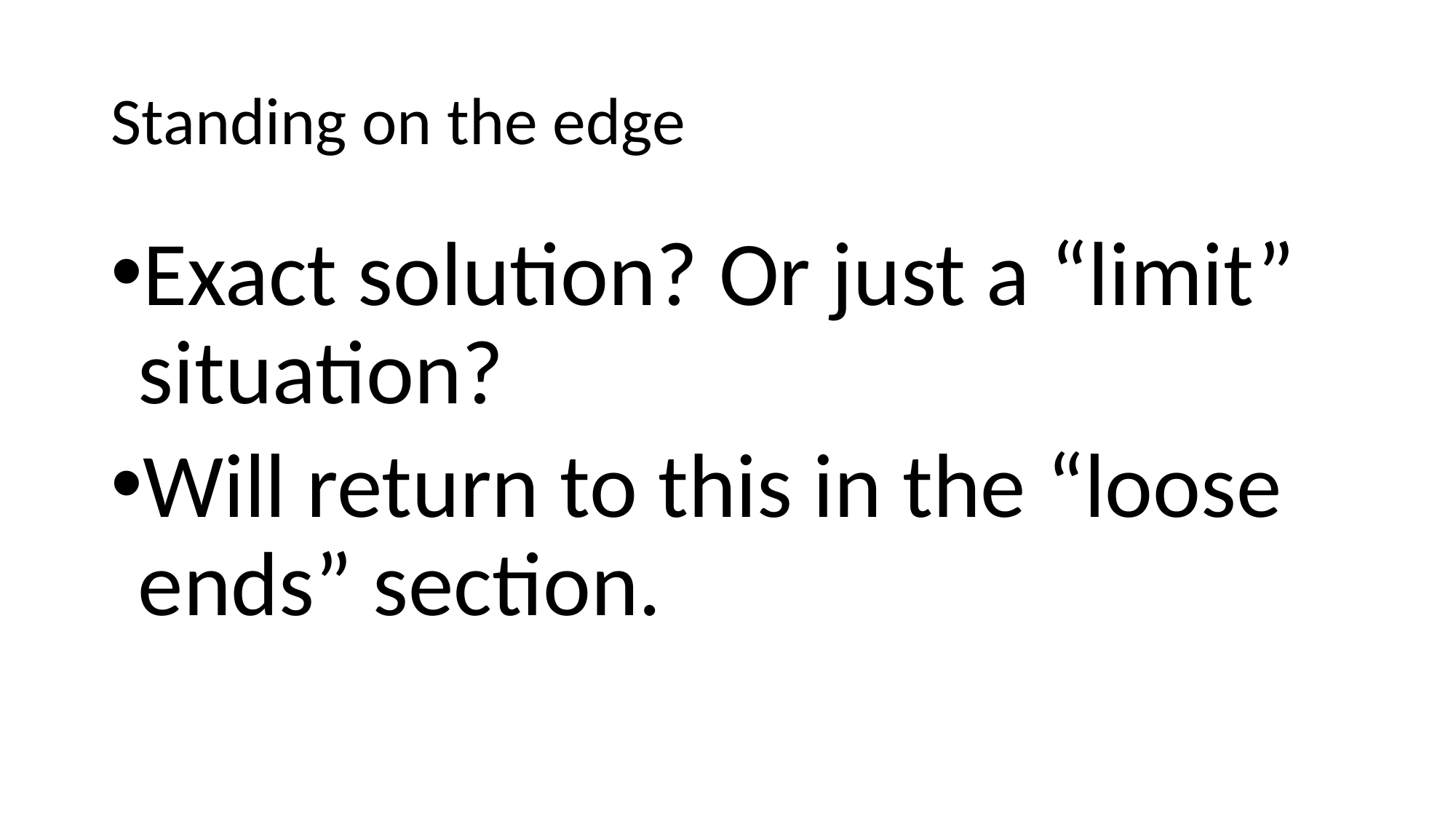

# Standing on the edge
Exact solution? Or just a “limit” situation?
Will return to this in the “loose ends” section.